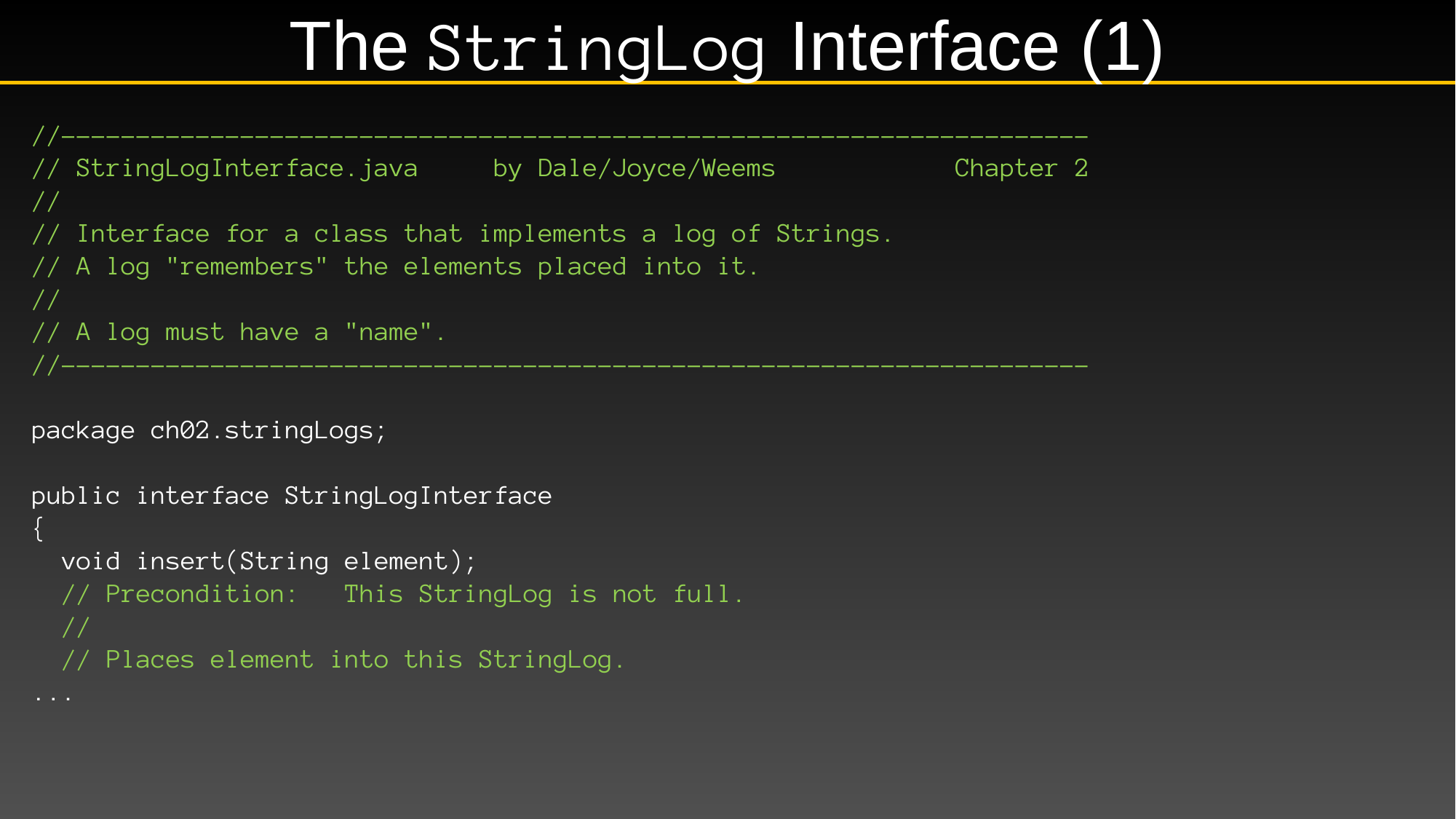

# The StringLog Interface (1)
//---------------------------------------------------------------------
// StringLogInterface.java     by Dale/Joyce/Weems            Chapter 2
//
// Interface for a class that implements a log of Strings.
// A log "remembers" the elements placed into it.
//
// A log must have a "name".
//---------------------------------------------------------------------

package ch02.stringLogs;

public interface StringLogInterface
{
  void insert(String element);
  // Precondition:   This StringLog is not full.
  //
  // Places element into this StringLog.
...